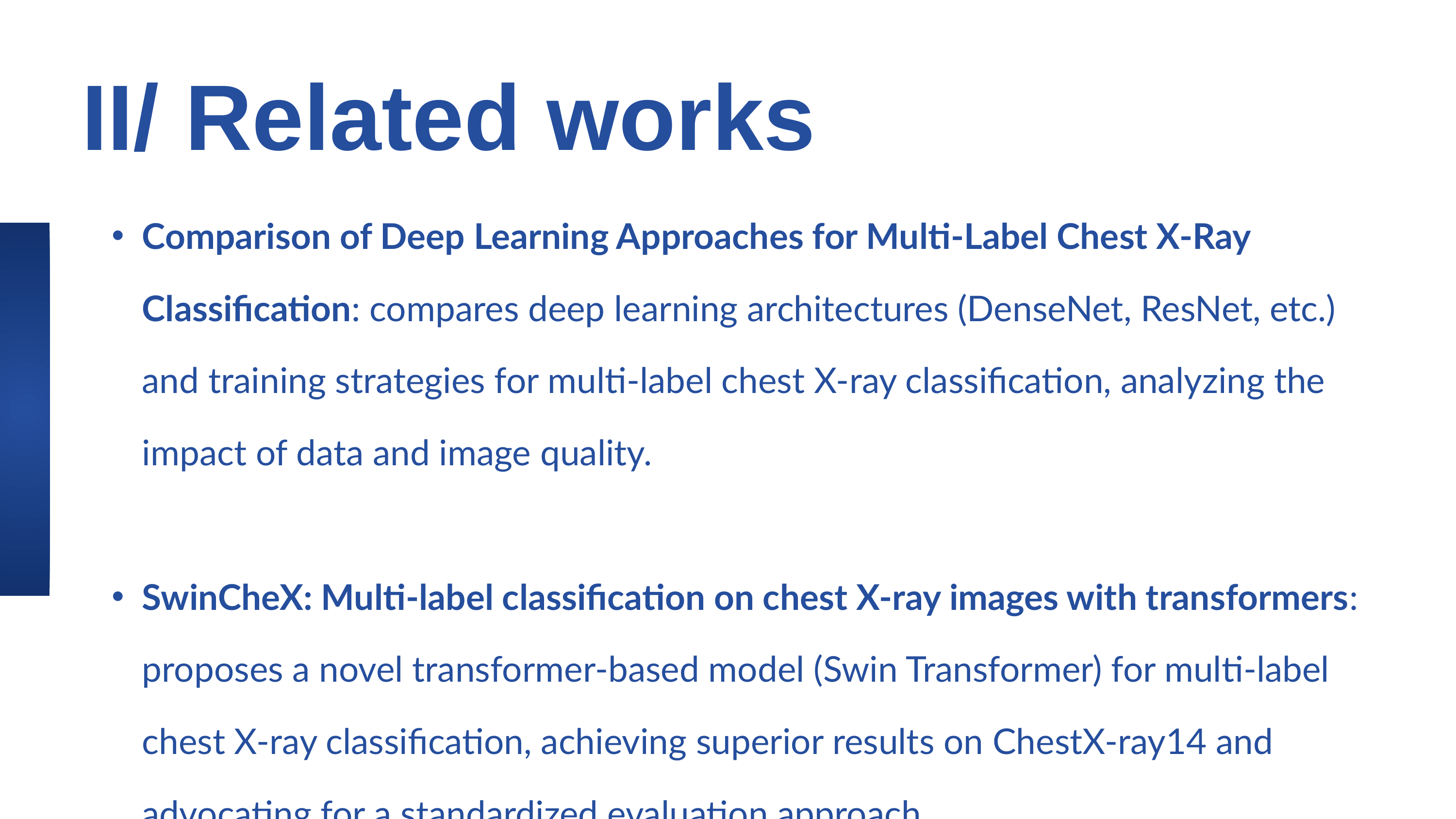

II/ Related works
Comparison of Deep Learning Approaches for Multi-Label Chest X-Ray Classification: compares deep learning architectures (DenseNet, ResNet, etc.) and training strategies for multi-label chest X-ray classification, analyzing the impact of data and image quality.

SwinCheX: Multi-label classification on chest X-ray images with transformers: proposes a novel transformer-based model (Swin Transformer) for multi-label chest X-ray classification, achieving superior results on ChestX-ray14 and advocating for a standardized evaluation approach.